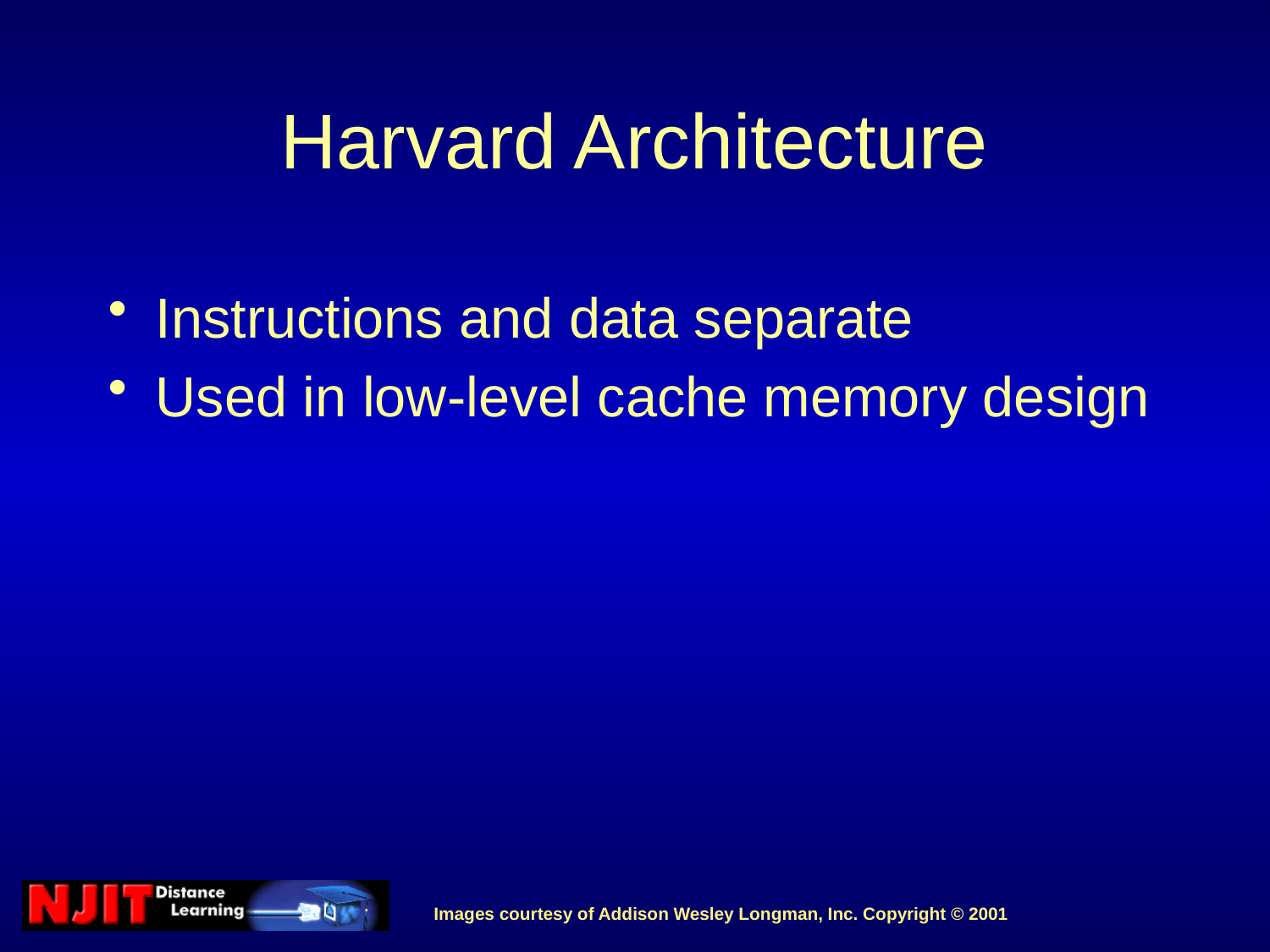

# Harvard Architecture
Instructions and data separate
Used in low-level cache memory design